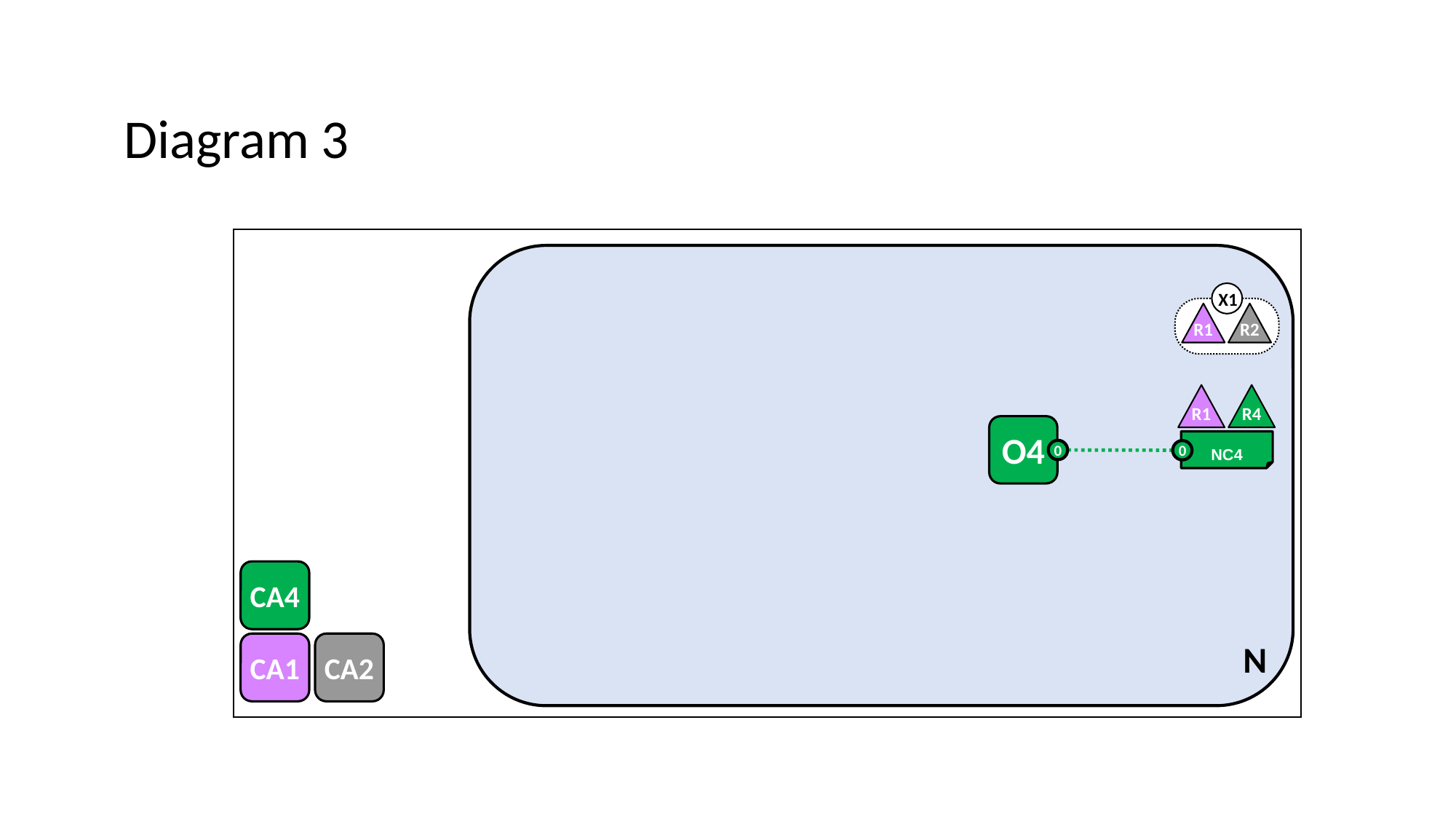

Diagram 3

X1

R1
R2
R1
R4
O4
NC4
0
0
CA4
CA1
CA2
N